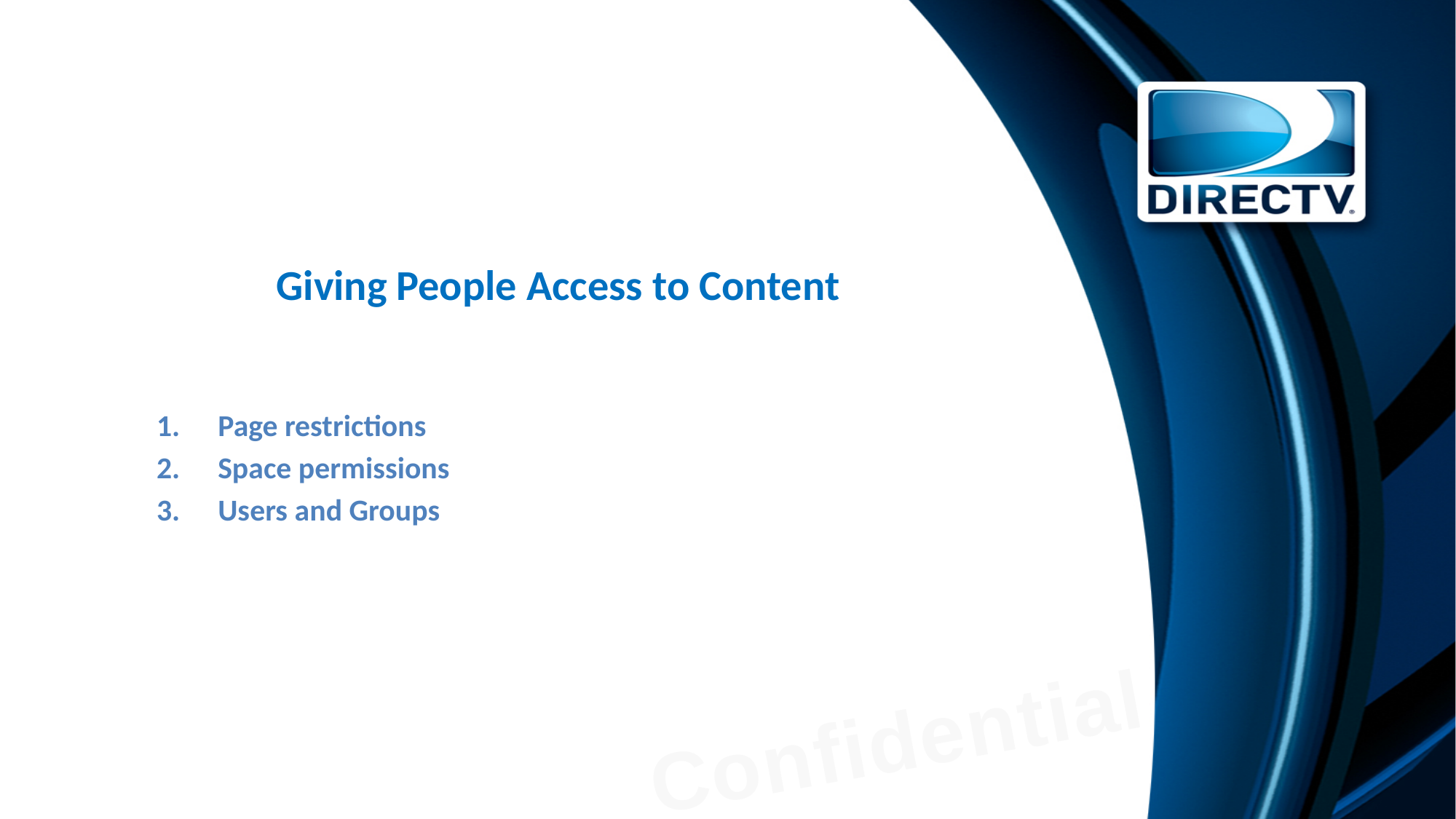

# Giving People Access to Content
Page restrictions
Space permissions
Users and Groups